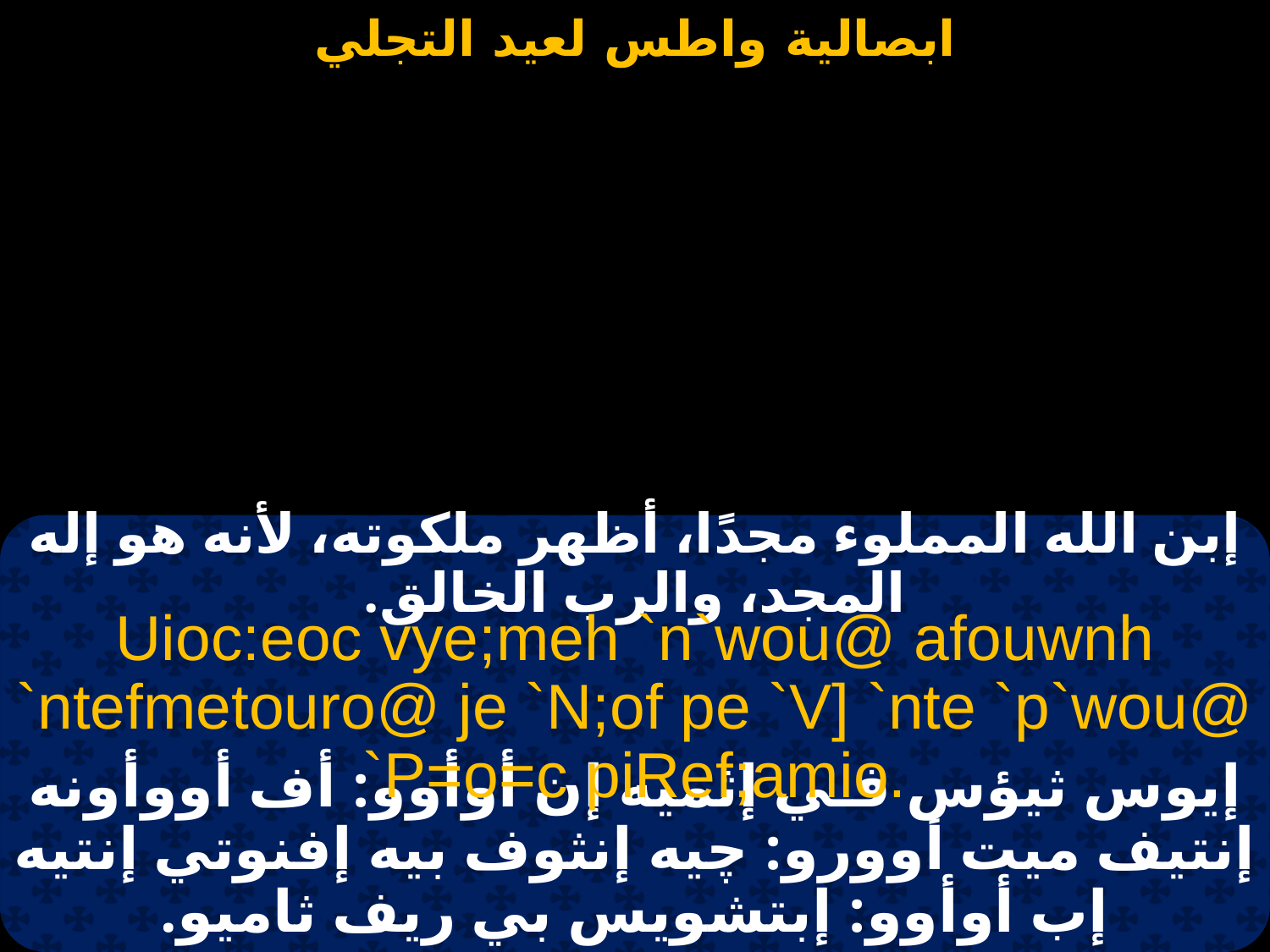

#
إبن الله المملوء مجدًا، أظهر ملكوته، لأنه هو إله المجد، والرب الخالق.
Uioc:eoc vye;meh `n`wou@ afouwnh `ntefmetouro@ je `N;of pe `V] `nte `p`wou@ `P=o=c piRef;amio.
إيوس ثيؤس فـي إثميه إن أوأوو: أف أووأونه إنتيف ميت أوورو: چيه إنثوف بيه إفنوتي إنتيه إب أوأوو: إبتشويس بي ريف ثاميو.